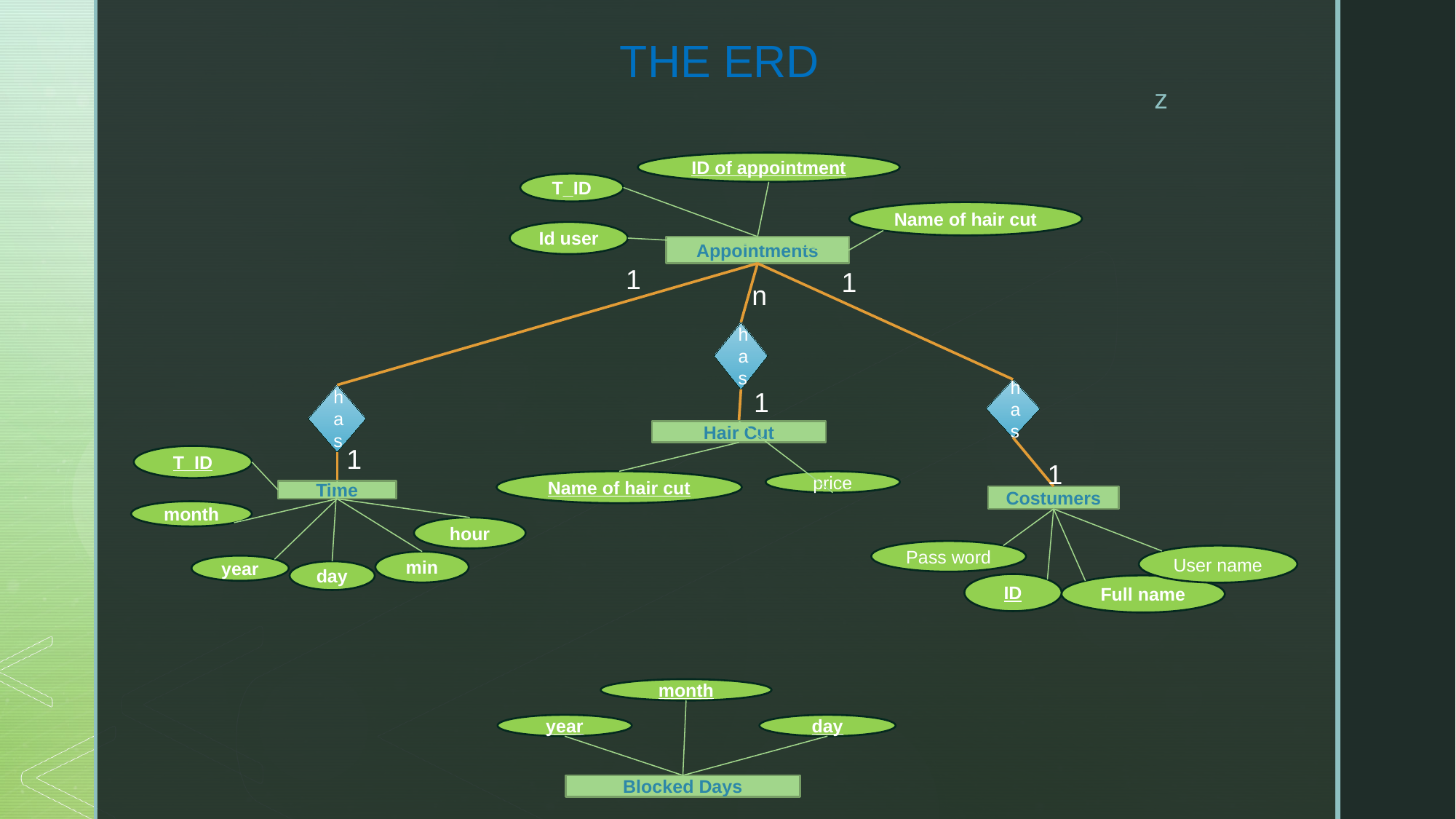

THE ERD
ID of appointment
T_ID
Name of hair cut
Id user
Appointments
1
1
n
has
has
1
has
Hair Cut
1
T_ID
1
Name of hair cut
price
Time
Costumers
month
hour
Pass word
User name
min
year
day
ID
Full name
month
year
day
Blocked Days